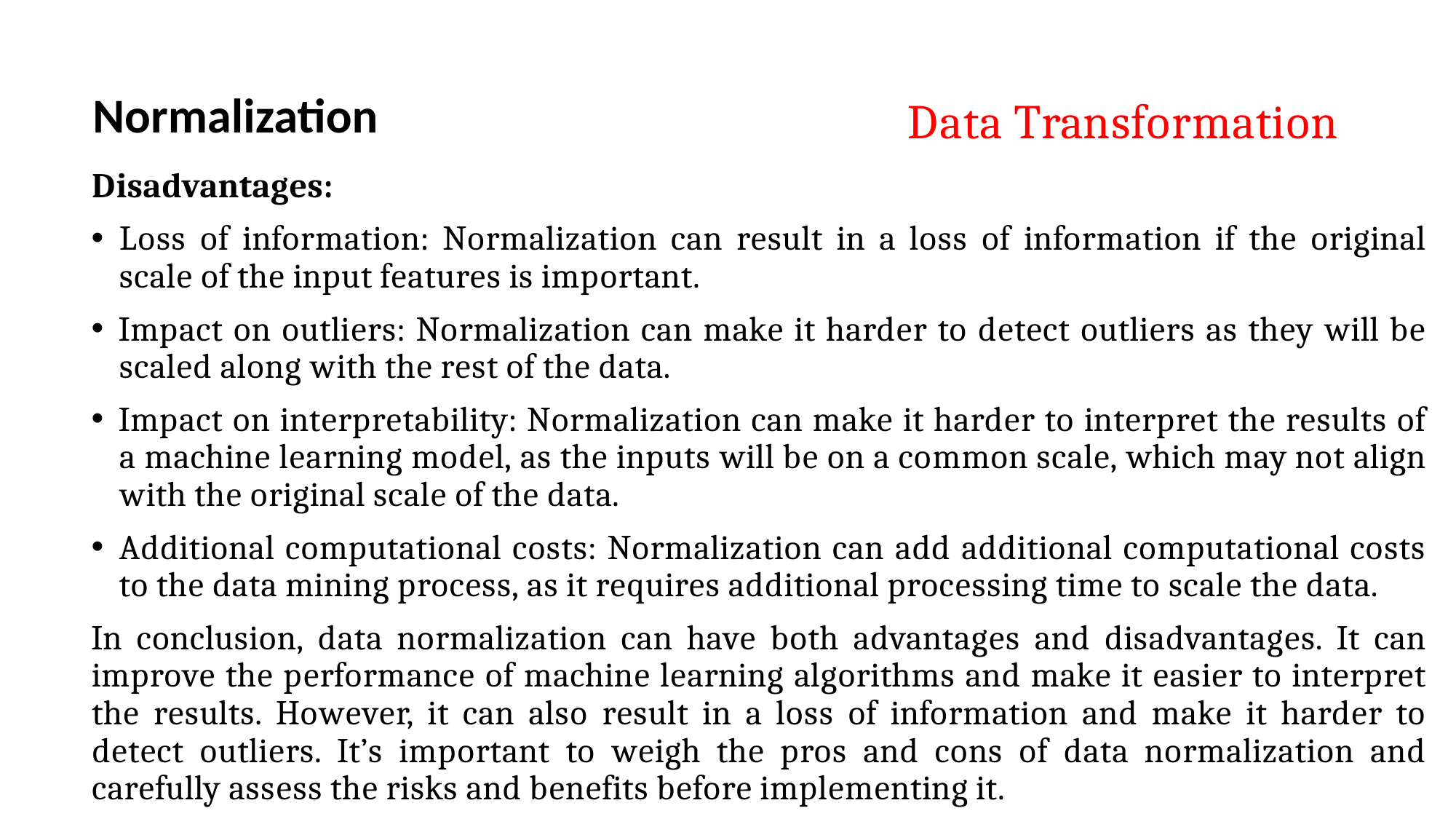

Data Transformation
Normalization
Disadvantages:
Loss of information: Normalization can result in a loss of information if the original scale of the input features is important.
Impact on outliers: Normalization can make it harder to detect outliers as they will be scaled along with the rest of the data.
Impact on interpretability: Normalization can make it harder to interpret the results of a machine learning model, as the inputs will be on a common scale, which may not align with the original scale of the data.
Additional computational costs: Normalization can add additional computational costs to the data mining process, as it requires additional processing time to scale the data.
In conclusion, data normalization can have both advantages and disadvantages. It can improve the performance of machine learning algorithms and make it easier to interpret the results. However, it can also result in a loss of information and make it harder to detect outliers. It’s important to weigh the pros and cons of data normalization and carefully assess the risks and benefits before implementing it.